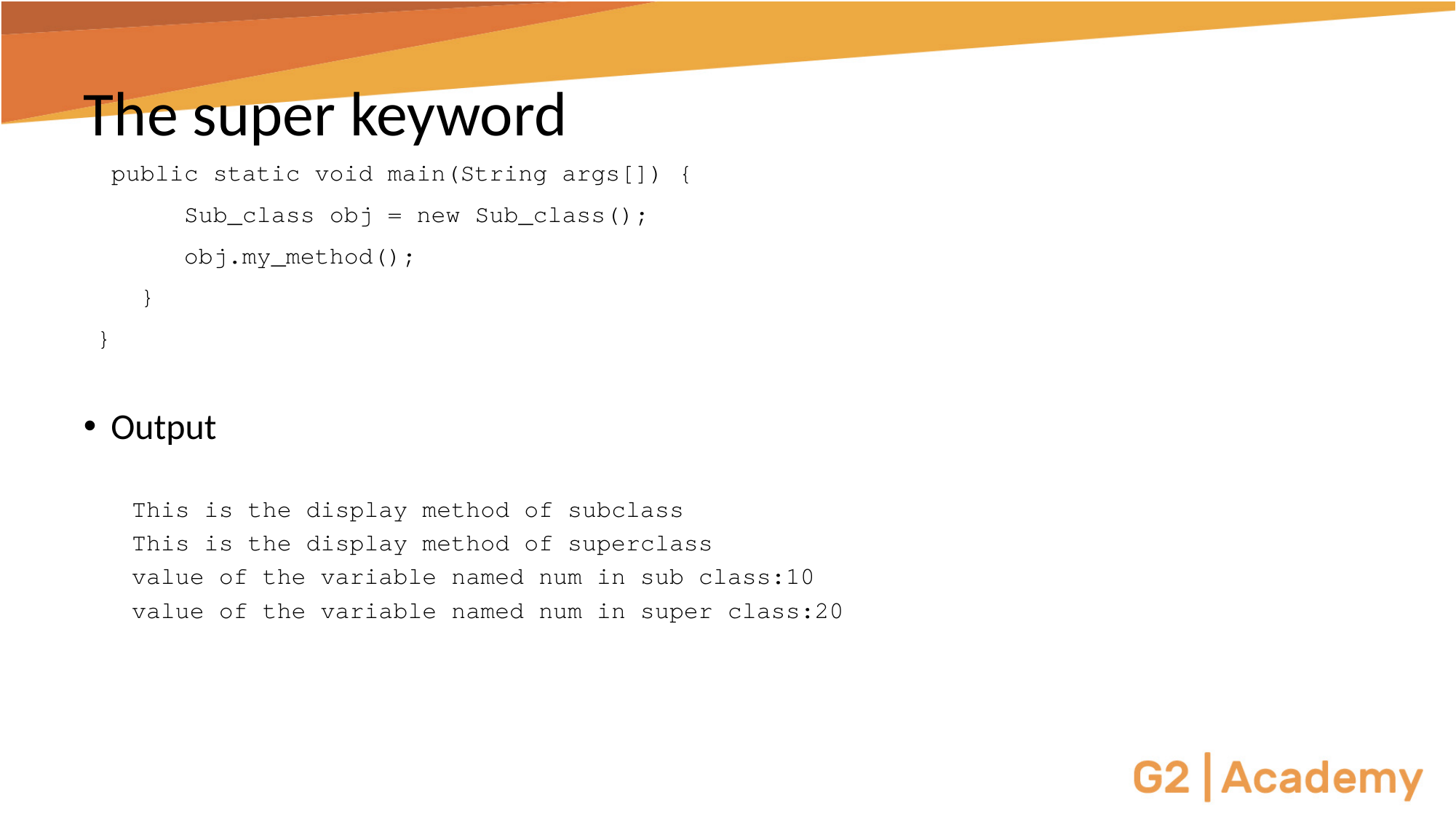

# The super keyword
 public static void main(String args[]) {
      Sub_class obj = new Sub_class();
      obj.my_method();
   }
}

Output

This is the display method of subclass
This is the display method of superclass
value of the variable named num in sub class:10
value of the variable named num in super class:20